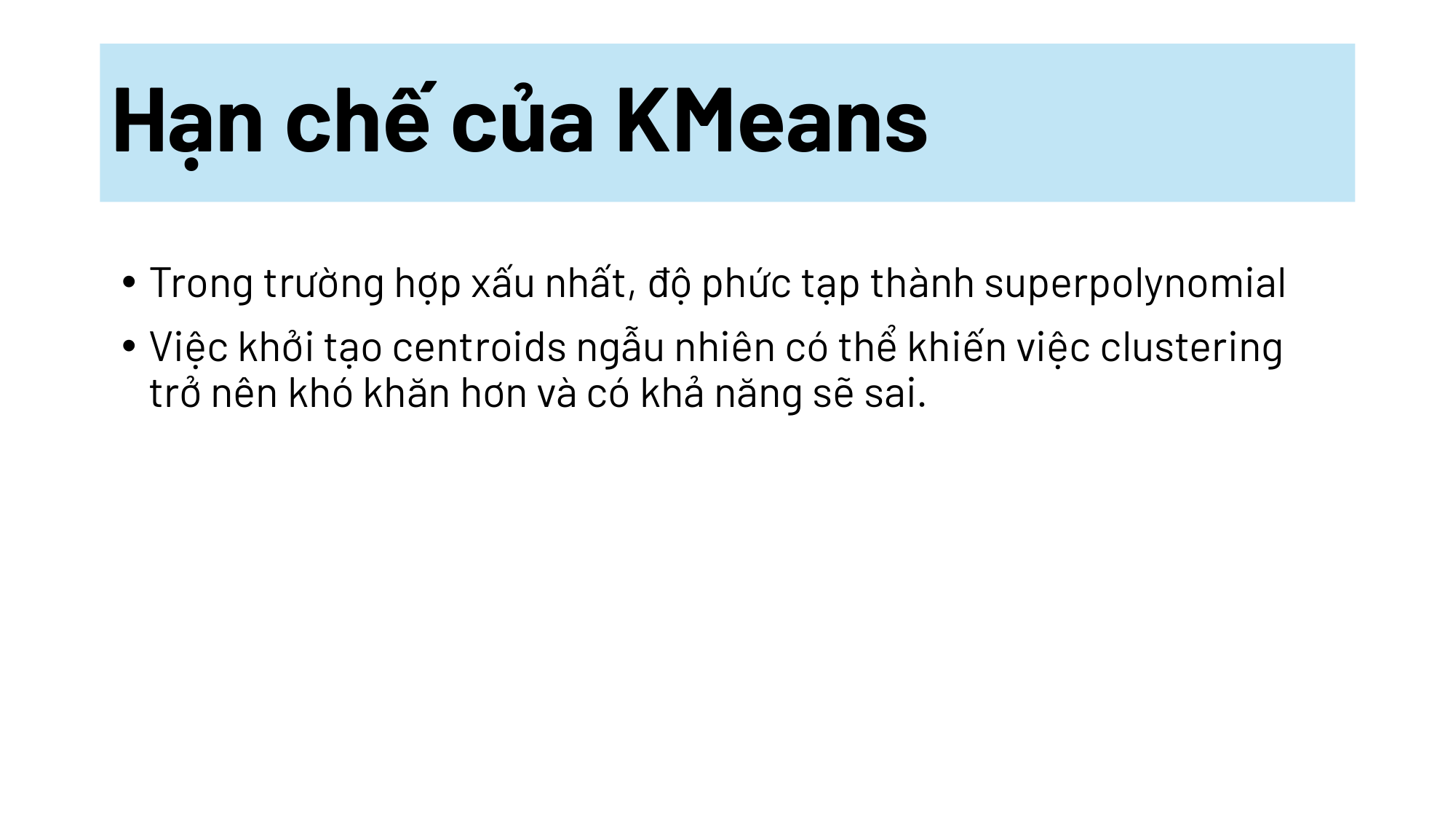

# Hạn chế của KMeans
Trong trường hợp xấu nhất, độ phức tạp thành superpolynomial
Việc khởi tạo centroids ngẫu nhiên có thể khiến việc clustering trở nên khó khăn hơn và có khả năng sẽ sai.